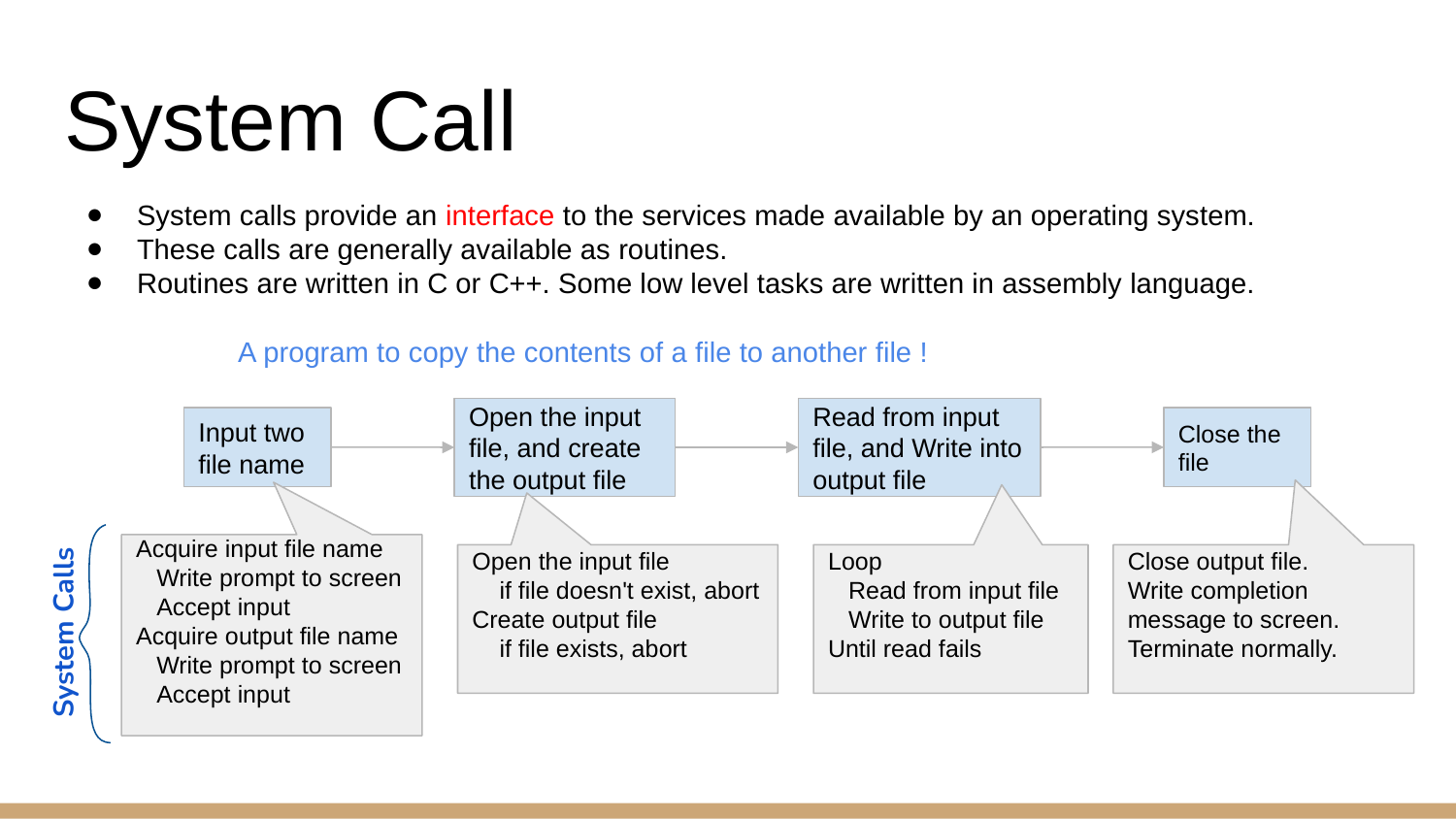

# System Call
System calls provide an interface to the services made available by an operating system.
These calls are generally available as routines.
Routines are written in C or C++. Some low level tasks are written in assembly language.

A program to copy the contents of a file to another file !
Open the input file, and create the output file
Read from input file, and Write into output file
Input two file name
Close the file

Acquire input file name
   Write prompt to screen
   Accept input
Acquire output file name
   Write prompt to screen
   Accept input

Open the input file
    if file doesn't exist, abort
Create output file
    if file exists, abort

Loop
   Read from input file
   Write to output file
Until read fails

Close output file.
Write completion message to screen.
Terminate normally.

System Calls